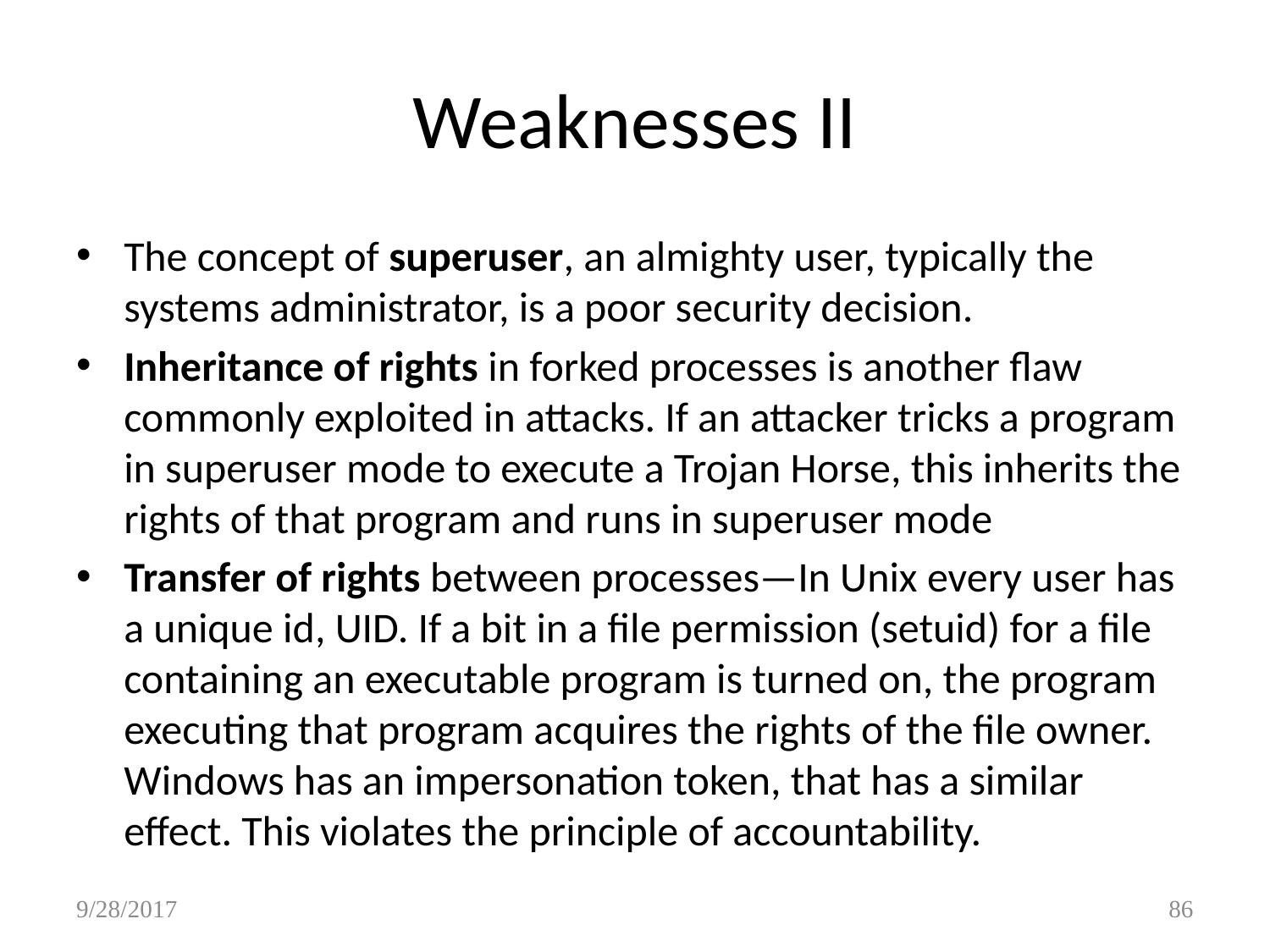

Weaknesses II
The concept of superuser, an almighty user, typically the systems administrator, is a poor security decision.
Inheritance of rights in forked processes is another flaw commonly exploited in attacks. If an attacker tricks a program in superuser mode to execute a Trojan Horse, this inherits the rights of that program and runs in superuser mode
Transfer of rights between processes—In Unix every user has a unique id, UID. If a bit in a file permission (setuid) for a file containing an executable program is turned on, the program executing that program acquires the rights of the file owner. Windows has an impersonation token, that has a similar effect. This violates the principle of accountability.

9/28/2017
86